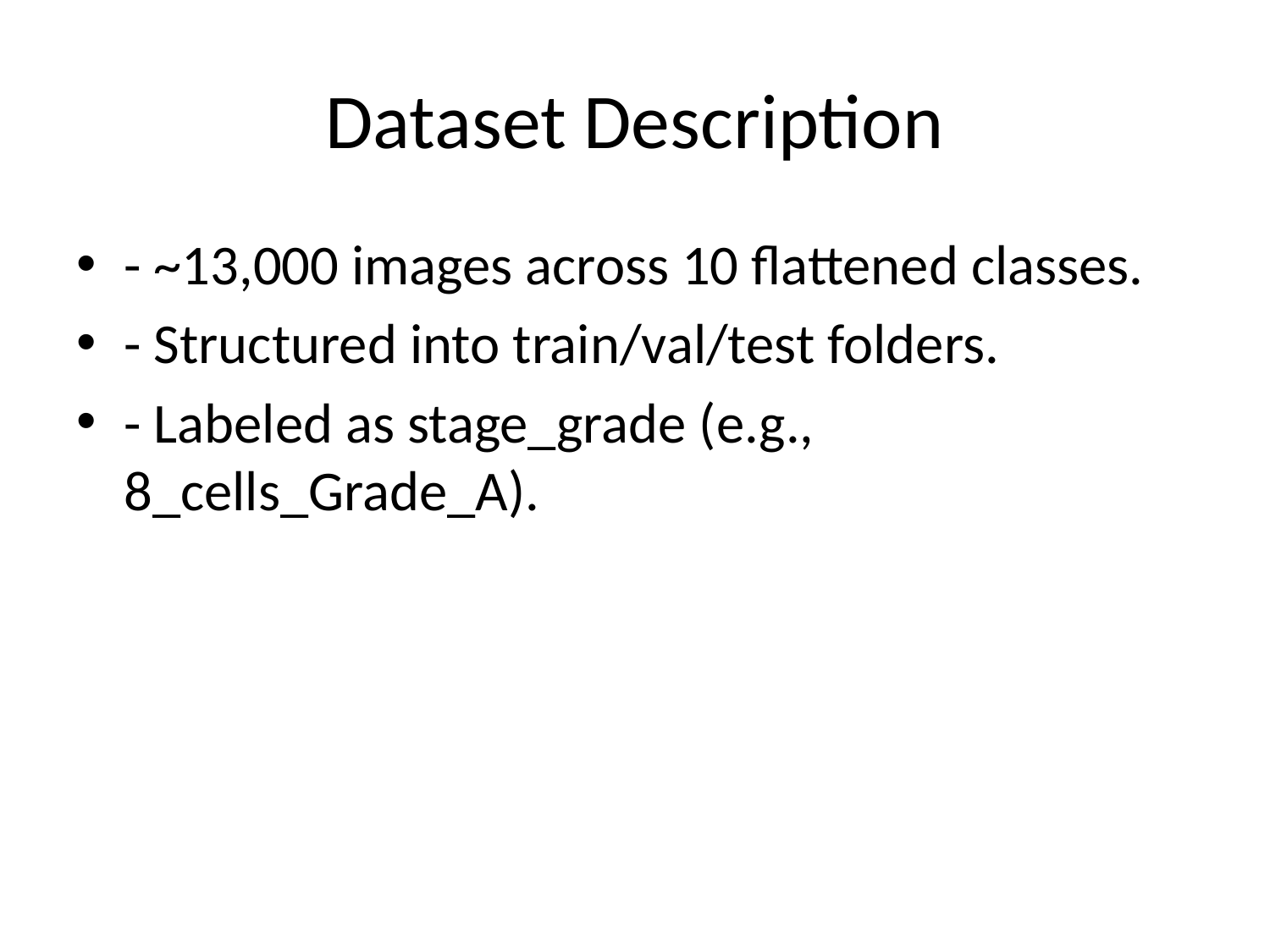

# Dataset Description
- ~13,000 images across 10 flattened classes.
- Structured into train/val/test folders.
- Labeled as stage_grade (e.g., 8_cells_Grade_A).